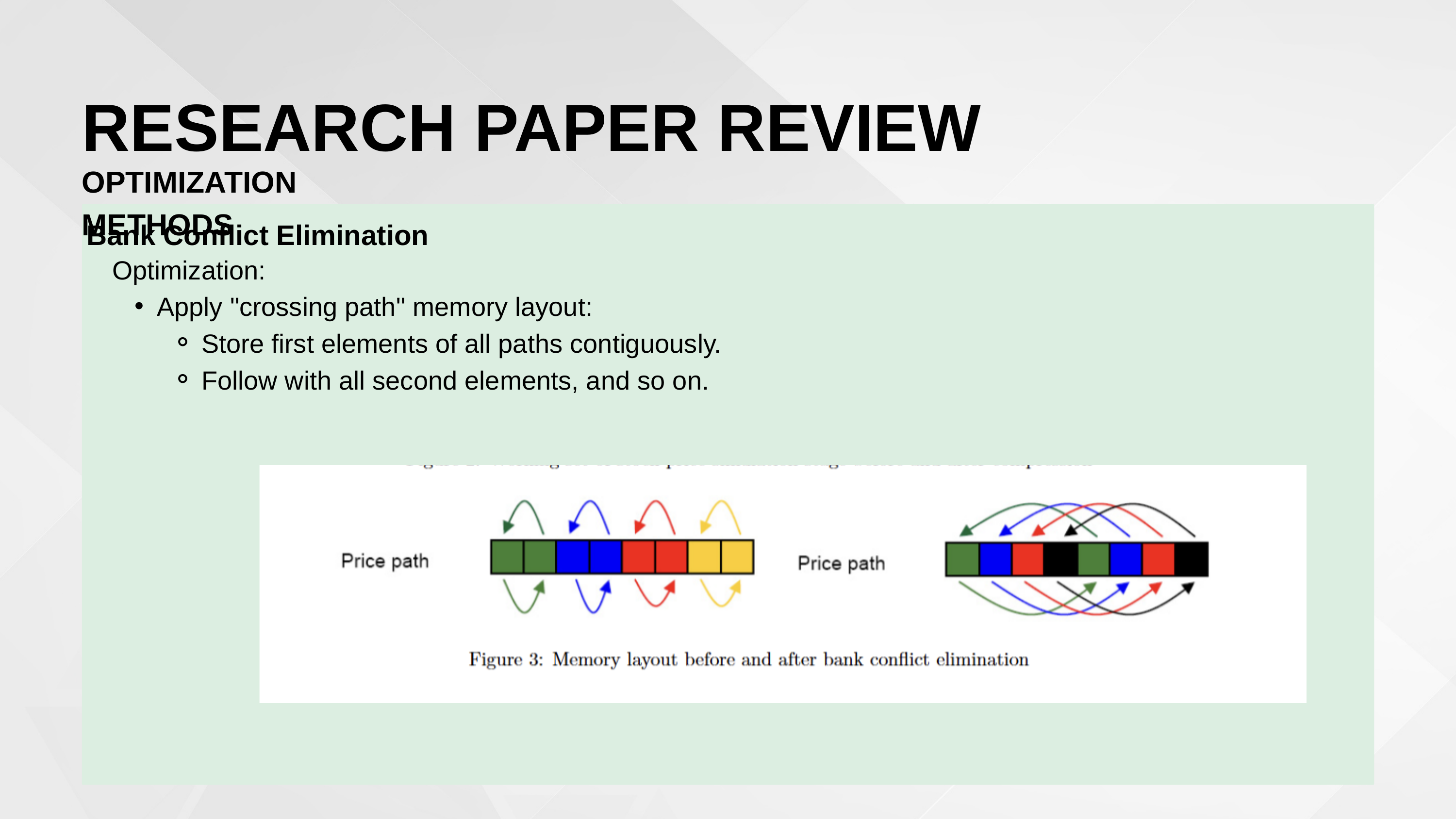

RESEARCH PAPER REVIEW
OPTIMIZATION METHODS

Bank Conflict Elimination
Optimization:
Apply "crossing path" memory layout:
Store first elements of all paths contiguously.
Follow with all second elements, and so on.